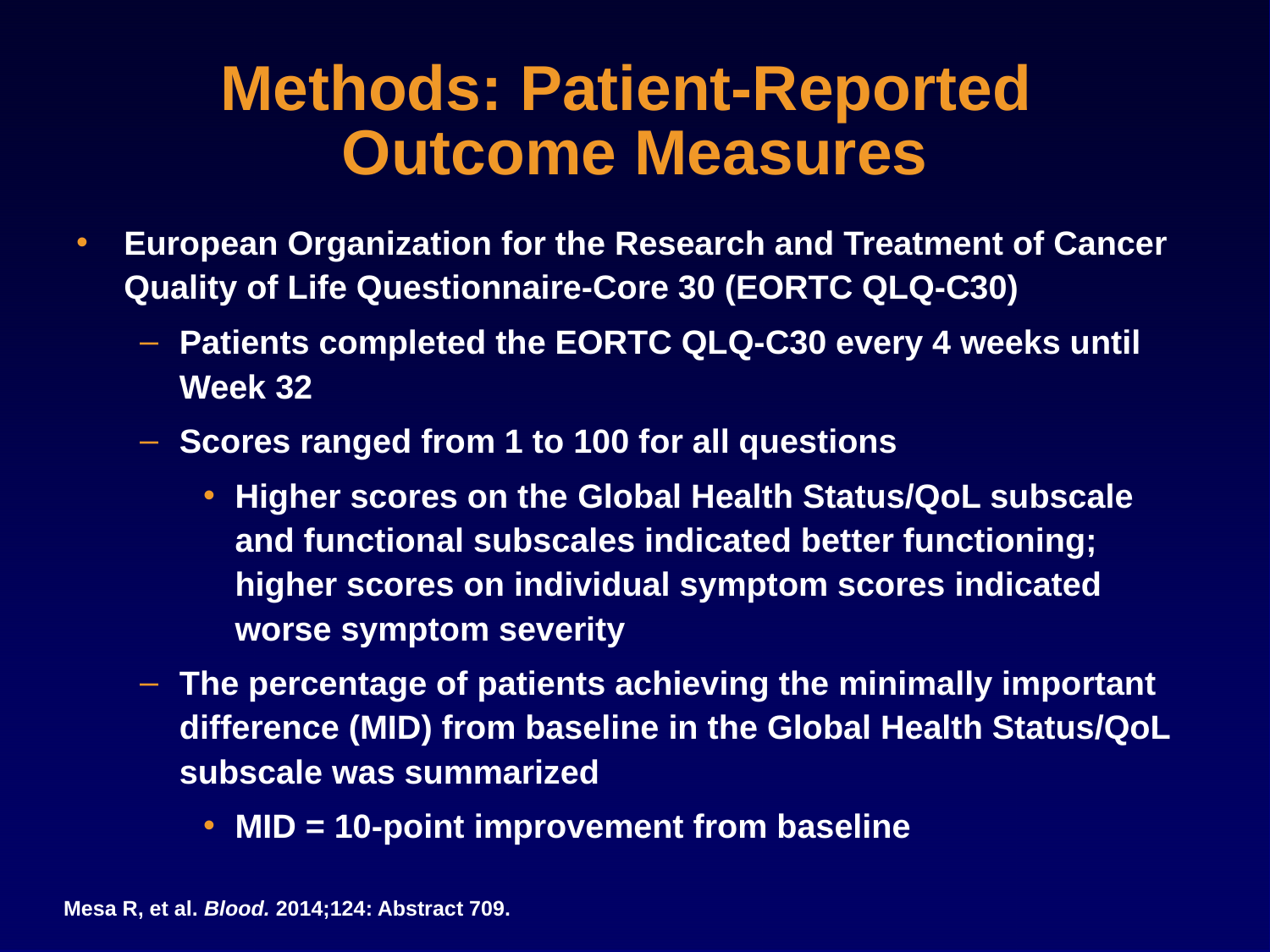

# Methods: Patient-Reported Outcome Measures
European Organization for the Research and Treatment of Cancer Quality of Life Questionnaire-Core 30 (EORTC QLQ-C30)
Patients completed the EORTC QLQ-C30 every 4 weeks until Week 32
Scores ranged from 1 to 100 for all questions
Higher scores on the Global Health Status/QoL subscale and functional subscales indicated better functioning; higher scores on individual symptom scores indicated worse symptom severity
The percentage of patients achieving the minimally important difference (MID) from baseline in the Global Health Status/QoL subscale was summarized
MID = 10-point improvement from baseline
Mesa R, et al. Blood. 2014;124: Abstract 709.